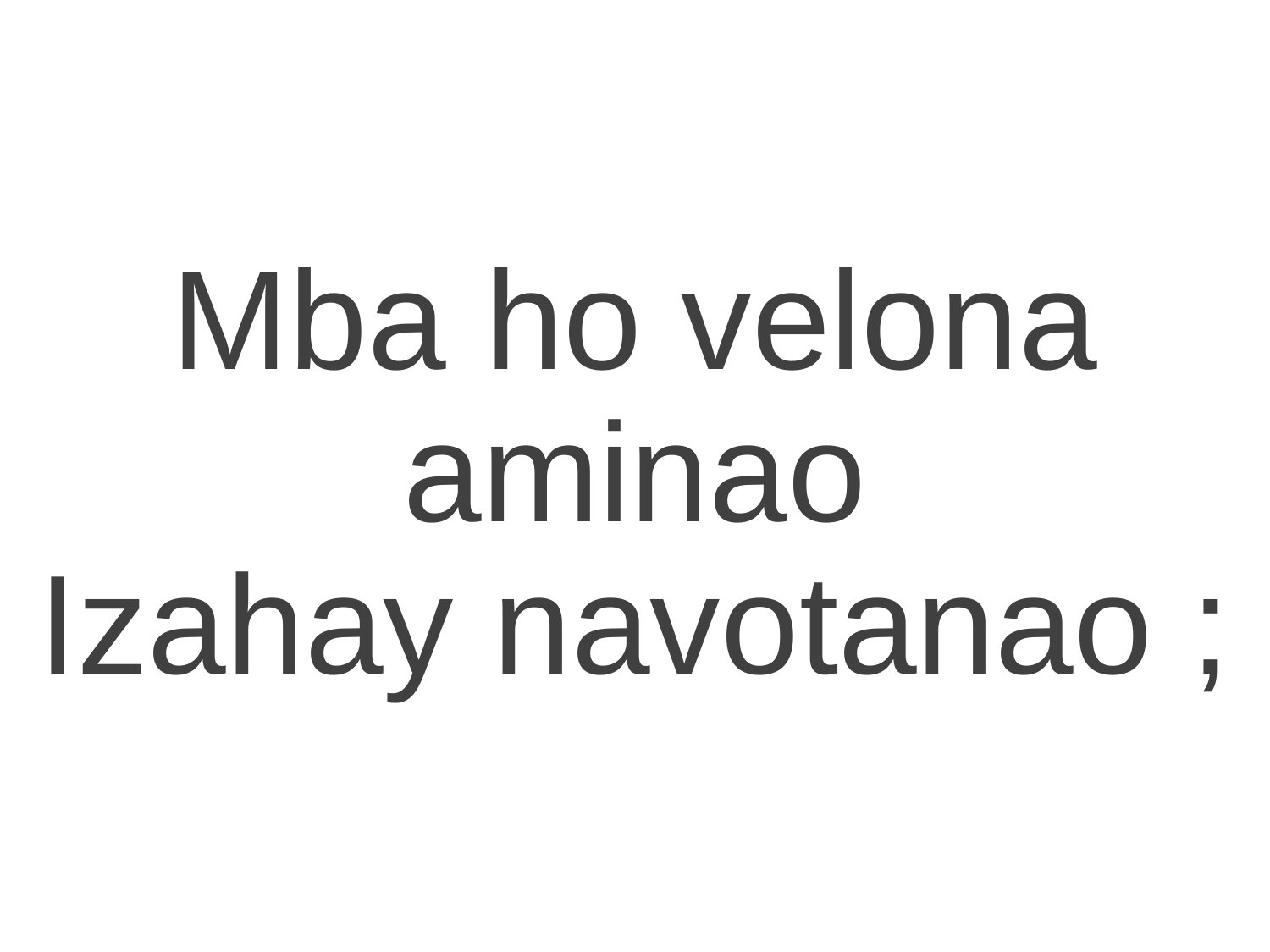

Mba ho velona aminao
Izahay navotanao ;